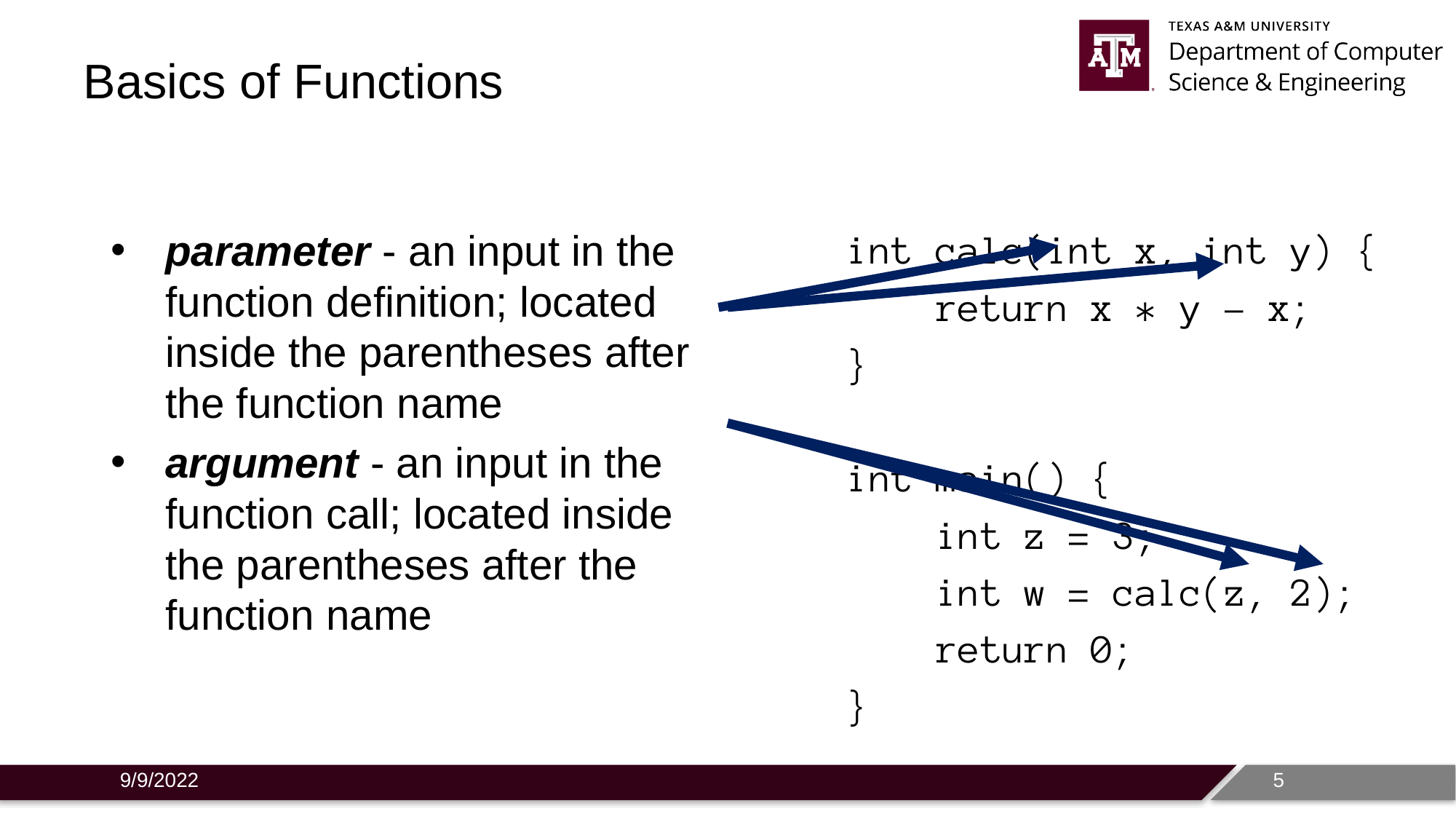

# Basics of Functions
parameter - an input in the function definition; located inside the parentheses after the function name
argument - an input in the function call; located inside the parentheses after the function name
int calc(int x, int y) {
    return x * y – x;
}

int main() {
    int z = 3;
    int w = calc(z, 2);
    return 0;
}